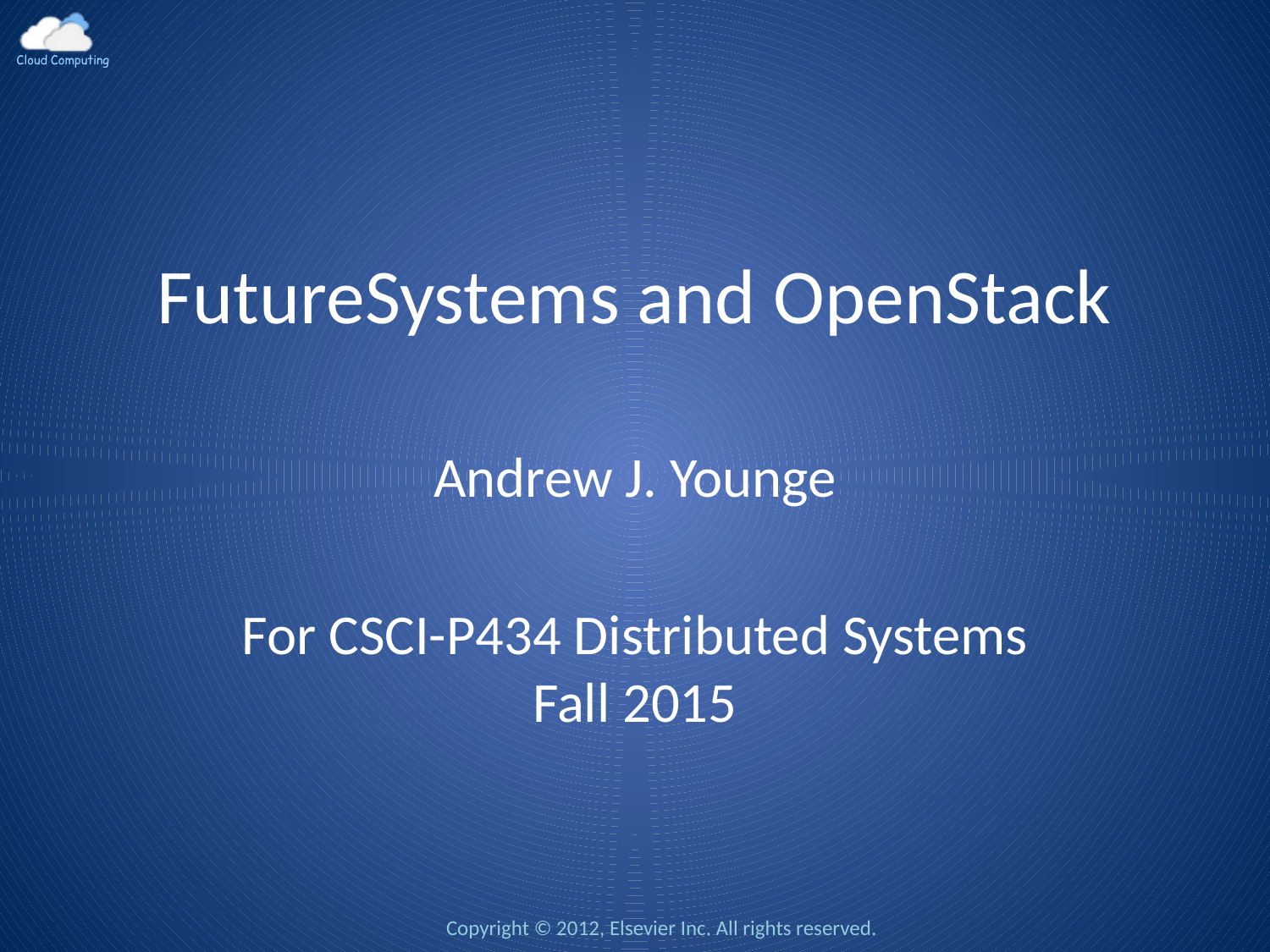

# FutureSystems and OpenStack
Andrew J. Younge

For CSCI-P434 Distributed Systems Fall 2015